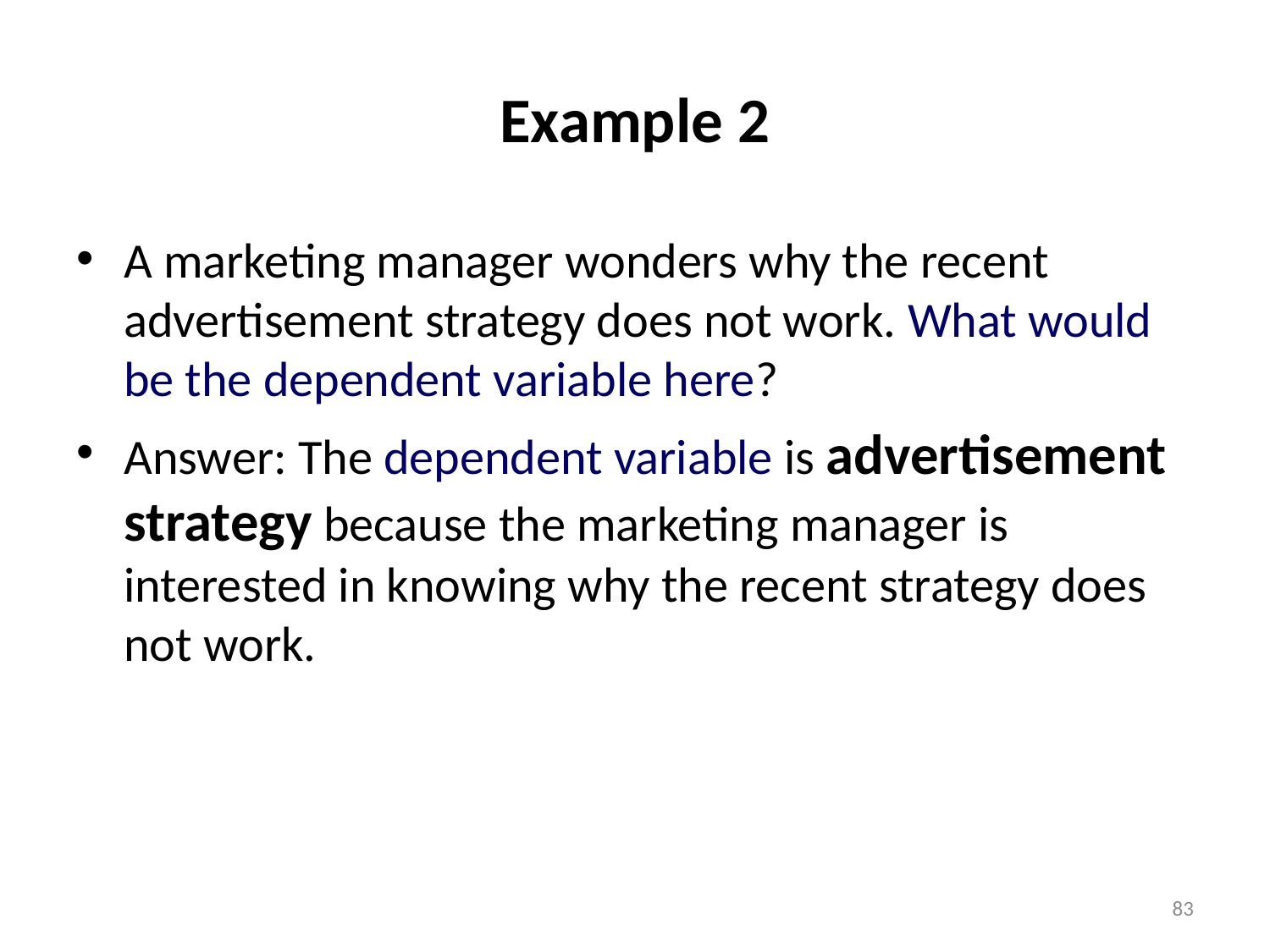

# Example 2
A marketing manager wonders why the recent advertisement strategy does not work. What would be the dependent variable here?
Answer: The dependent variable is advertisement strategy because the marketing manager is interested in knowing why the recent strategy does not work.
83